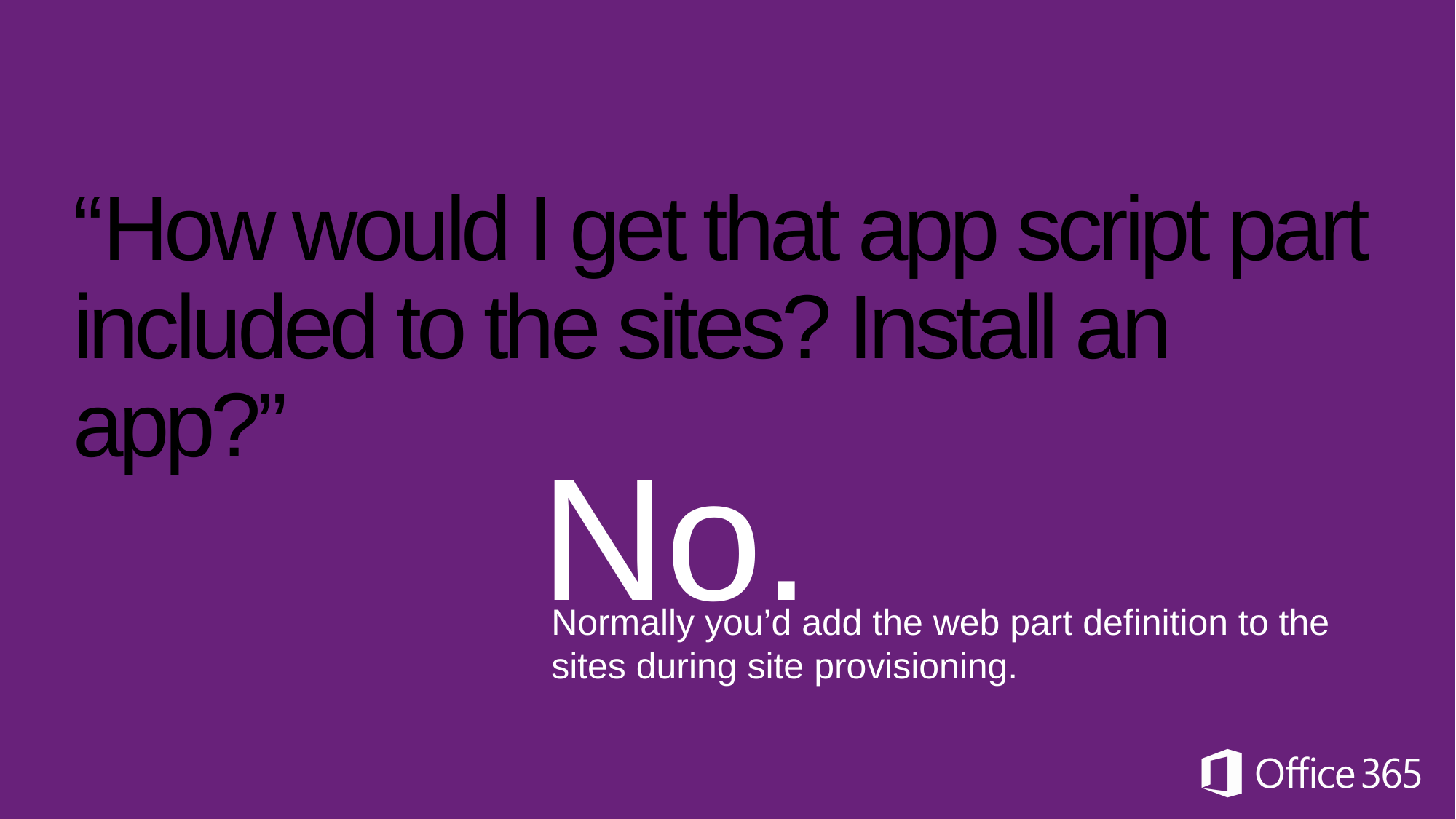

# “How would I get that app script part included to the sites? Install an app?”
No.
Normally you’d add the web part definition to the sites during site provisioning.